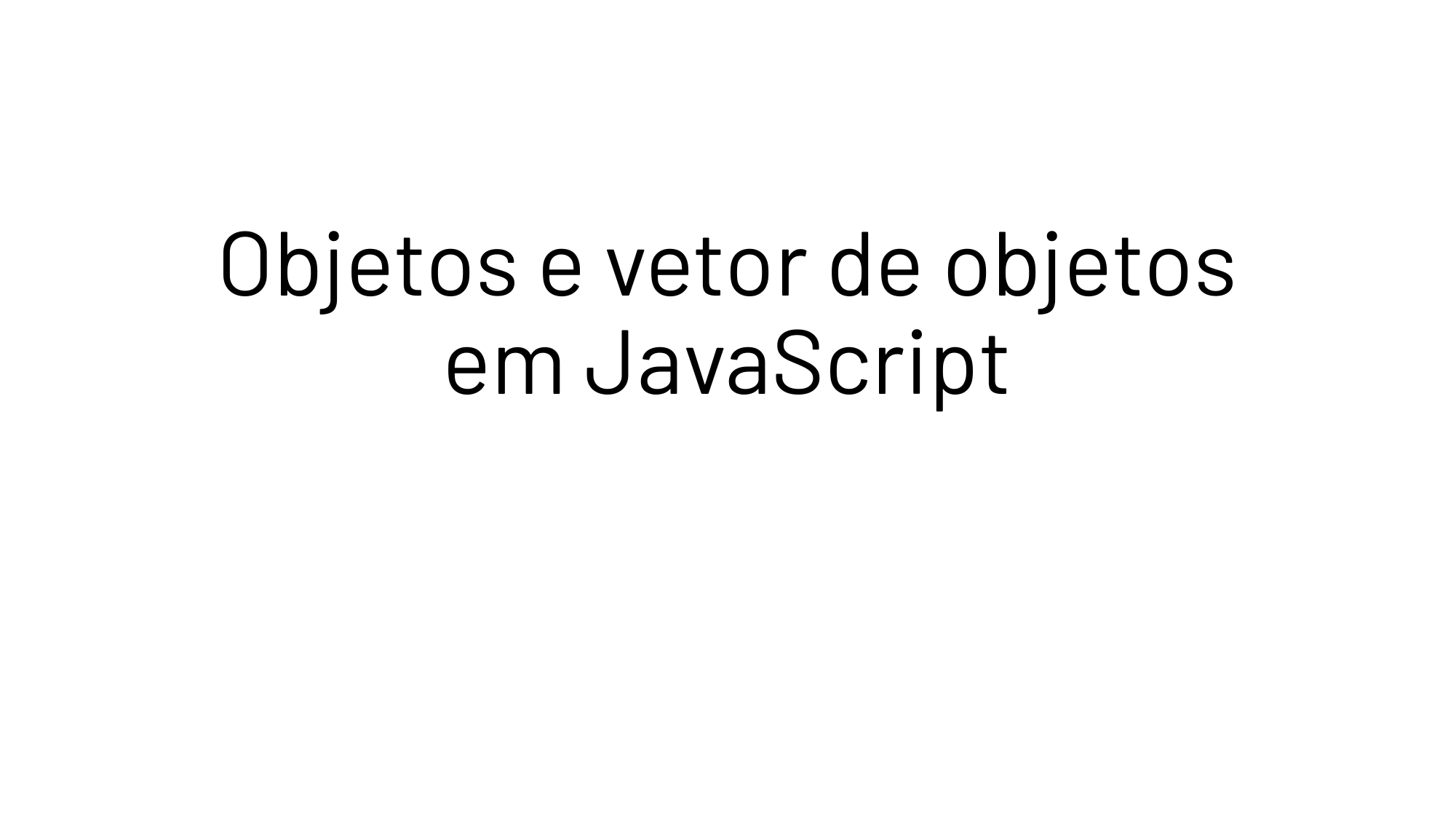

# Objetos e vetor de objetos em JavaScript